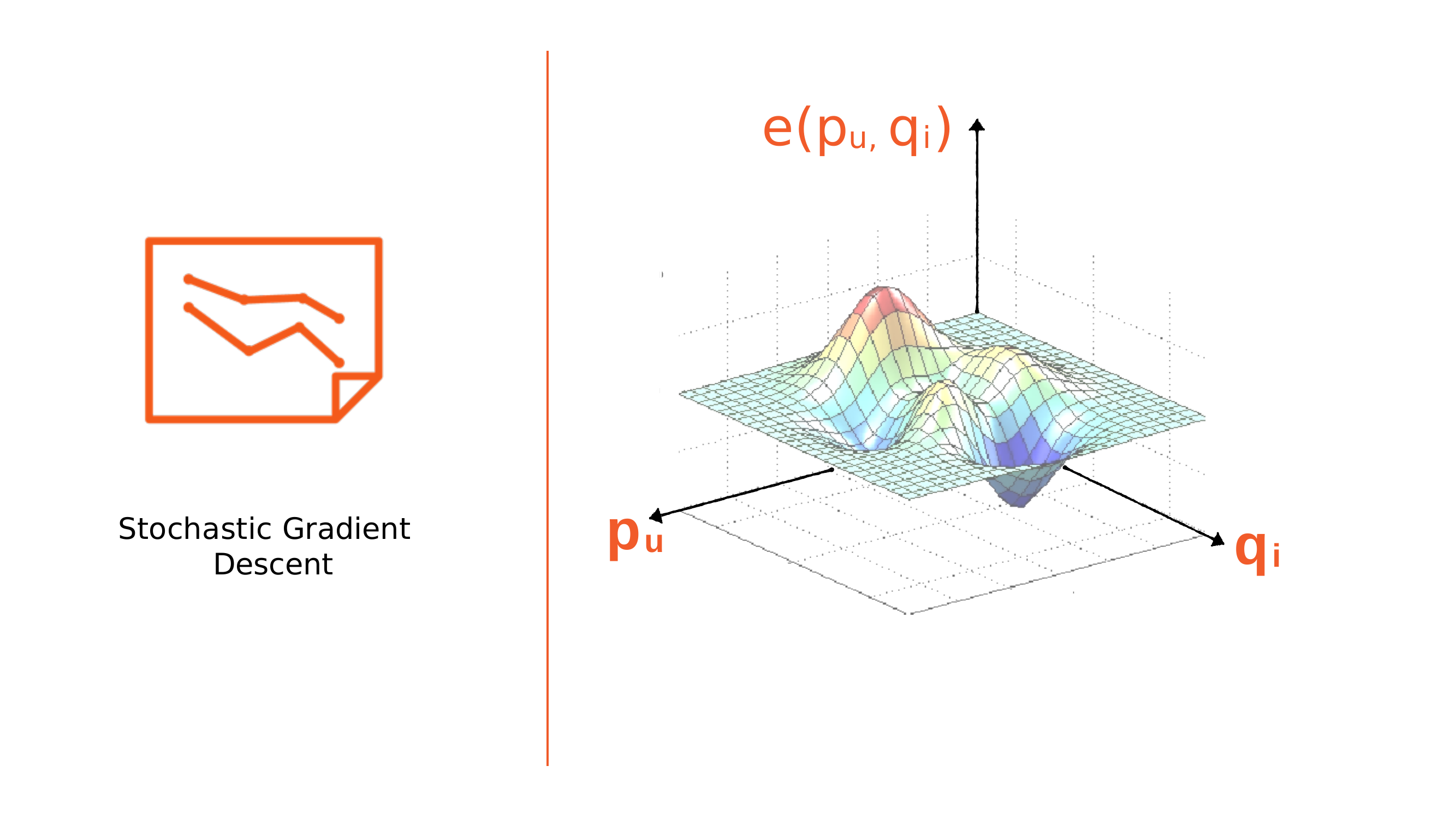

# e(pu, qi)

pu

qi
Stochastic Gradient  Descent